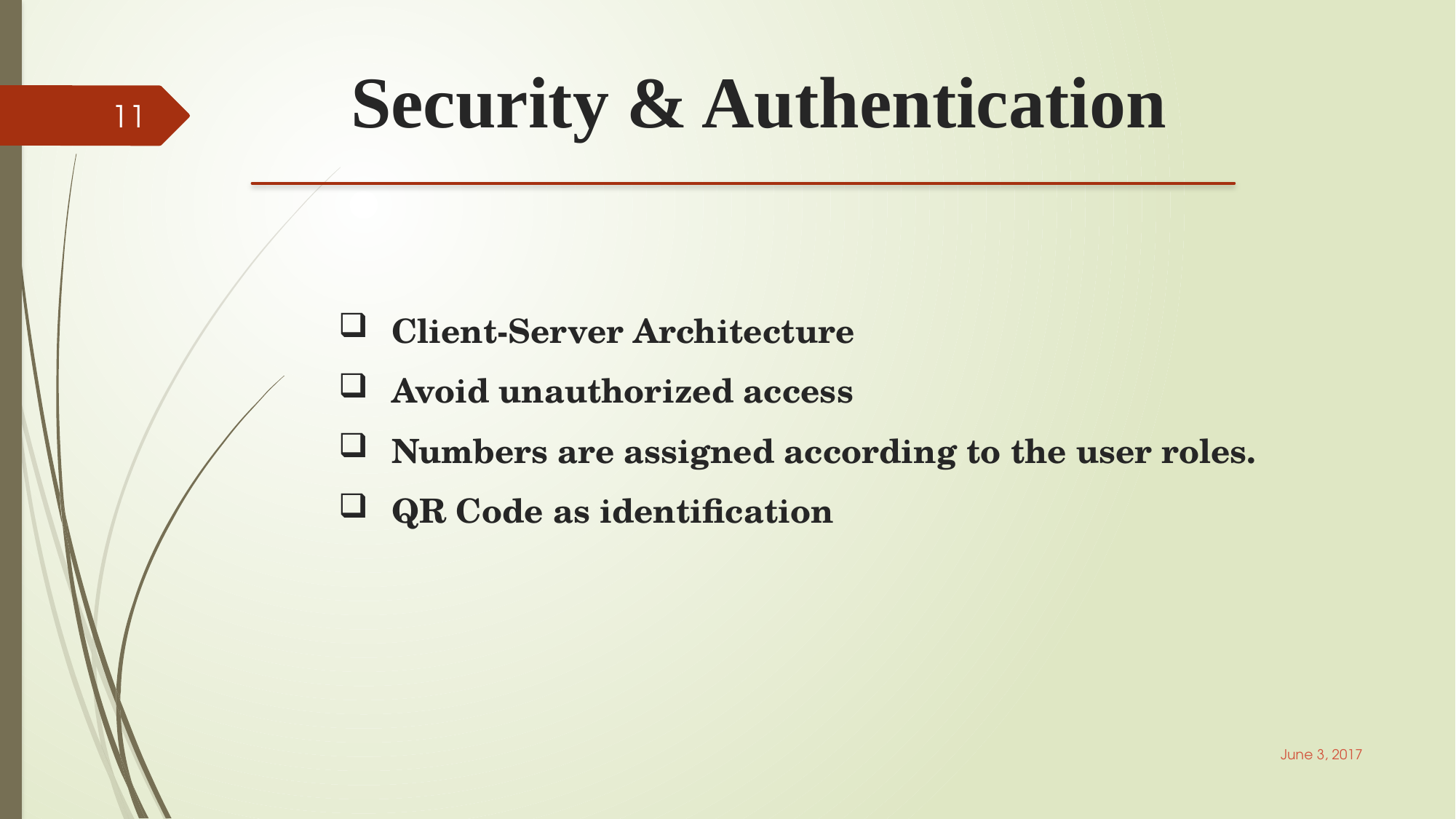

Security & Authentication
11

Client-Server Architecture
Avoid unauthorized access
Numbers are assigned according to the user roles.
QR Code as identification

June 3, 2017